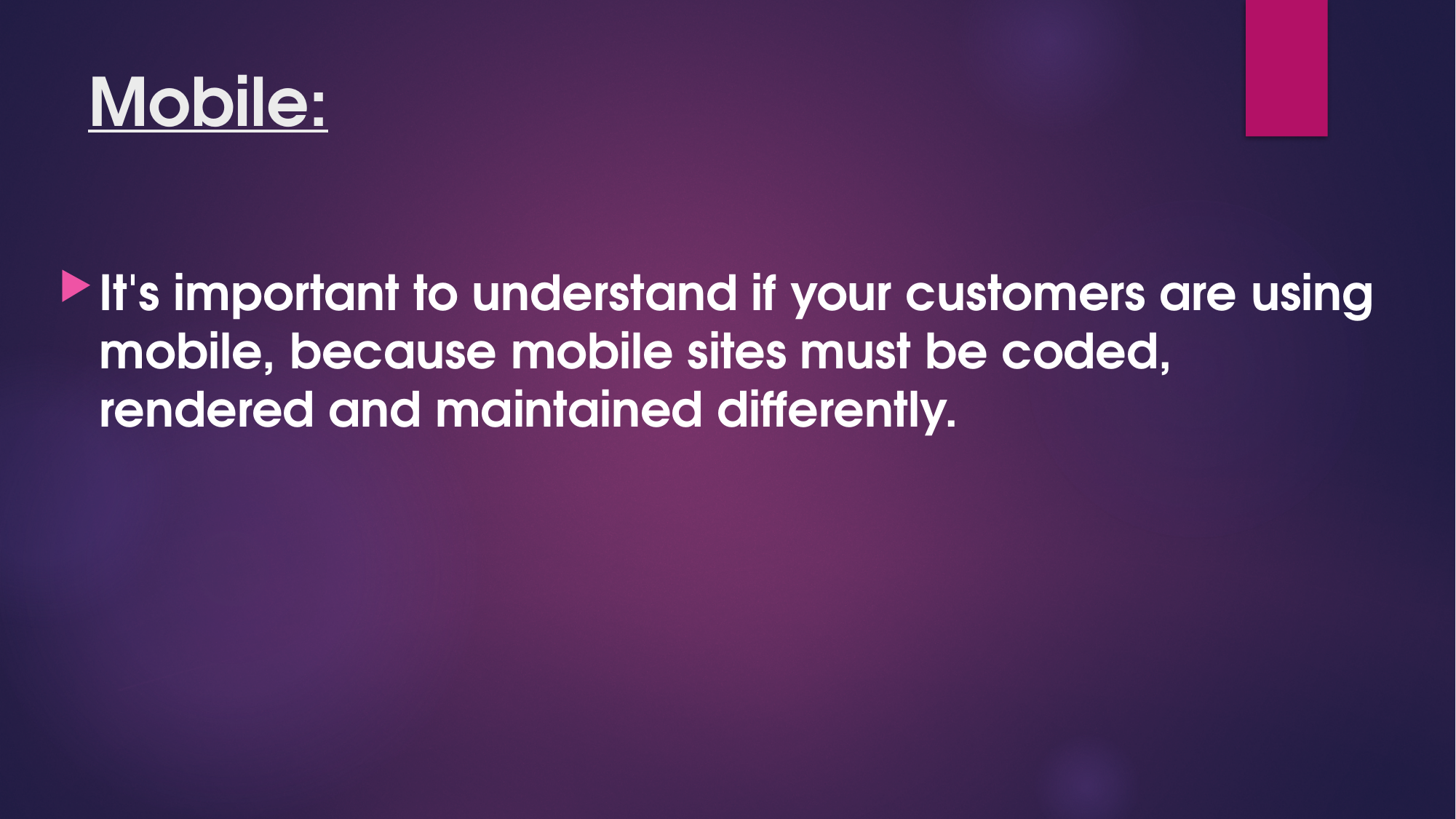

# Mobile:
It's important to understand if your customers are using mobile, because mobile sites must be coded, rendered and maintained differently.